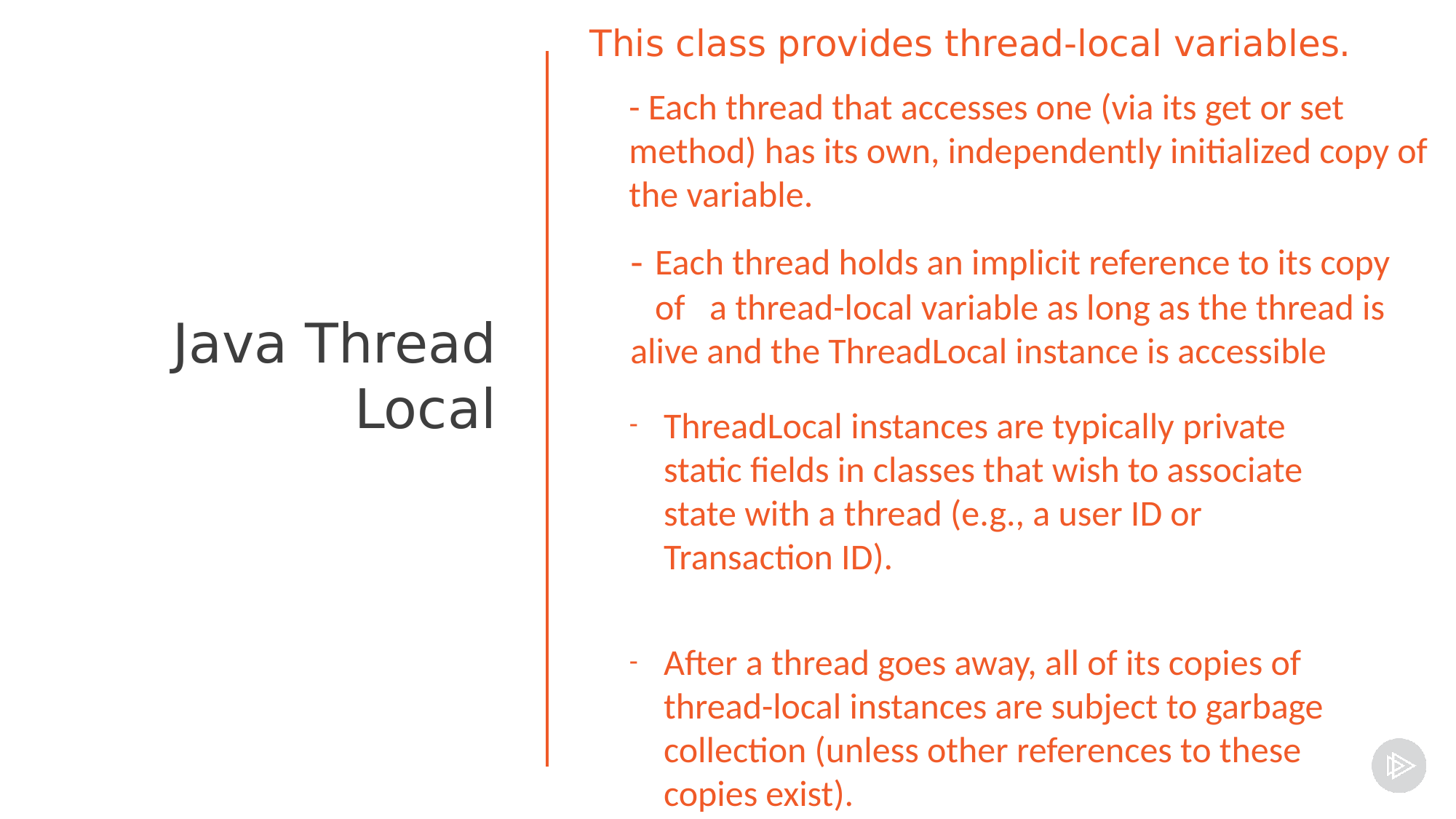

# This class provides thread-local variables.

- Each thread that accesses one (via its get or set    method) has its own, independently initialized copy of the variable.
- Each thread holds an implicit reference to its copy
   of   a thread-local variable as long as the thread is    alive and the ThreadLocal instance is accessible
 Java Thread Local
ThreadLocal instances are typically private static fields in classes that wish to associate state with a thread (e.g., a user ID or Transaction ID).

After a thread goes away, all of its copies of thread-local instances are subject to garbage collection (unless other references to these copies exist).
52